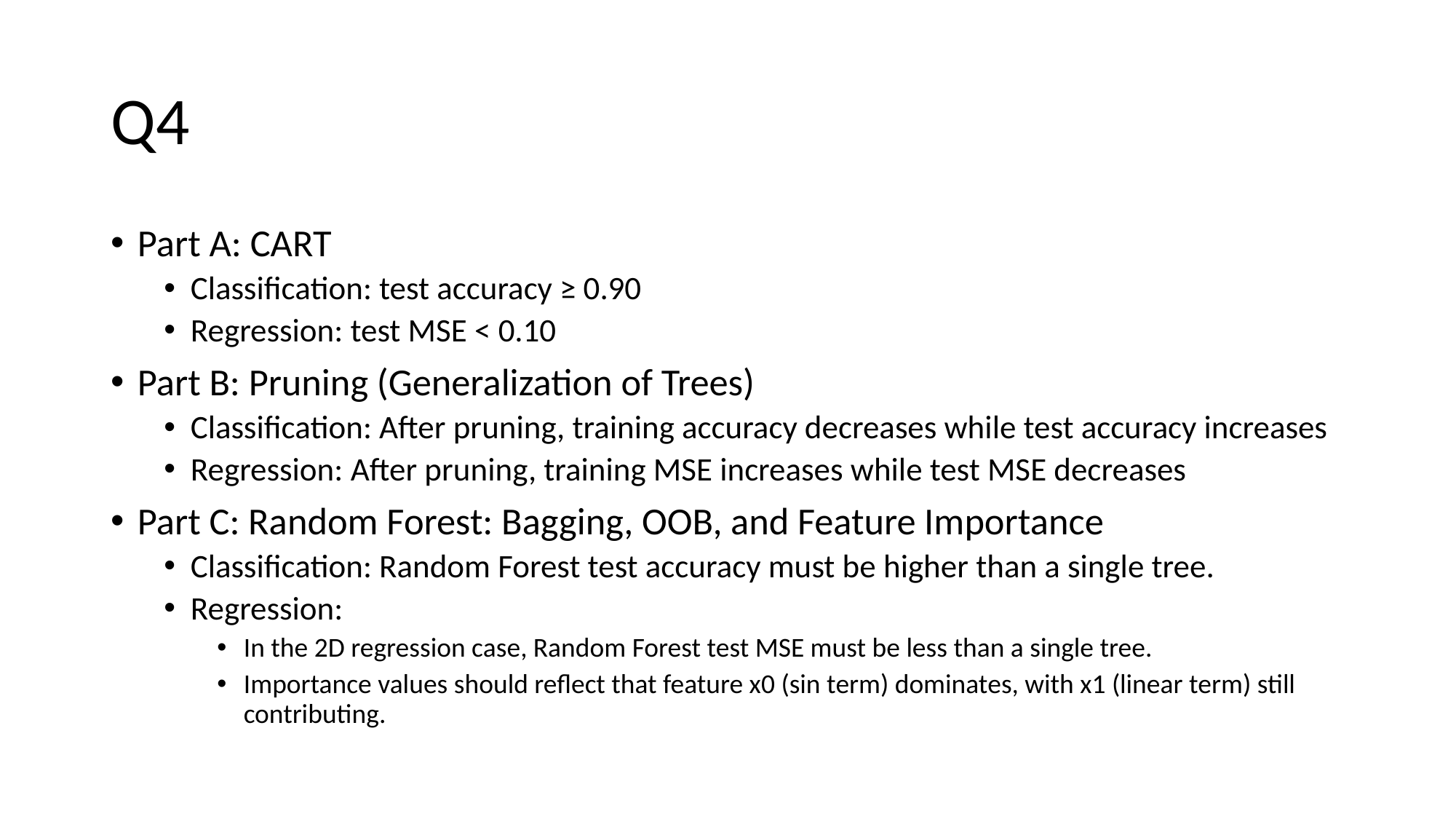

# Q4
Part A: CART
Classification: test accuracy ≥ 0.90
Regression: test MSE < 0.10
Part B: Pruning (Generalization of Trees)
Classification: After pruning, training accuracy decreases while test accuracy increases
Regression: After pruning, training MSE increases while test MSE decreases
Part C: Random Forest: Bagging, OOB, and Feature Importance
Classification: Random Forest test accuracy must be higher than a single tree.
Regression:
In the 2D regression case, Random Forest test MSE must be less than a single tree.
Importance values should reflect that feature x0 (sin term) dominates, with x1 (linear term) still contributing.